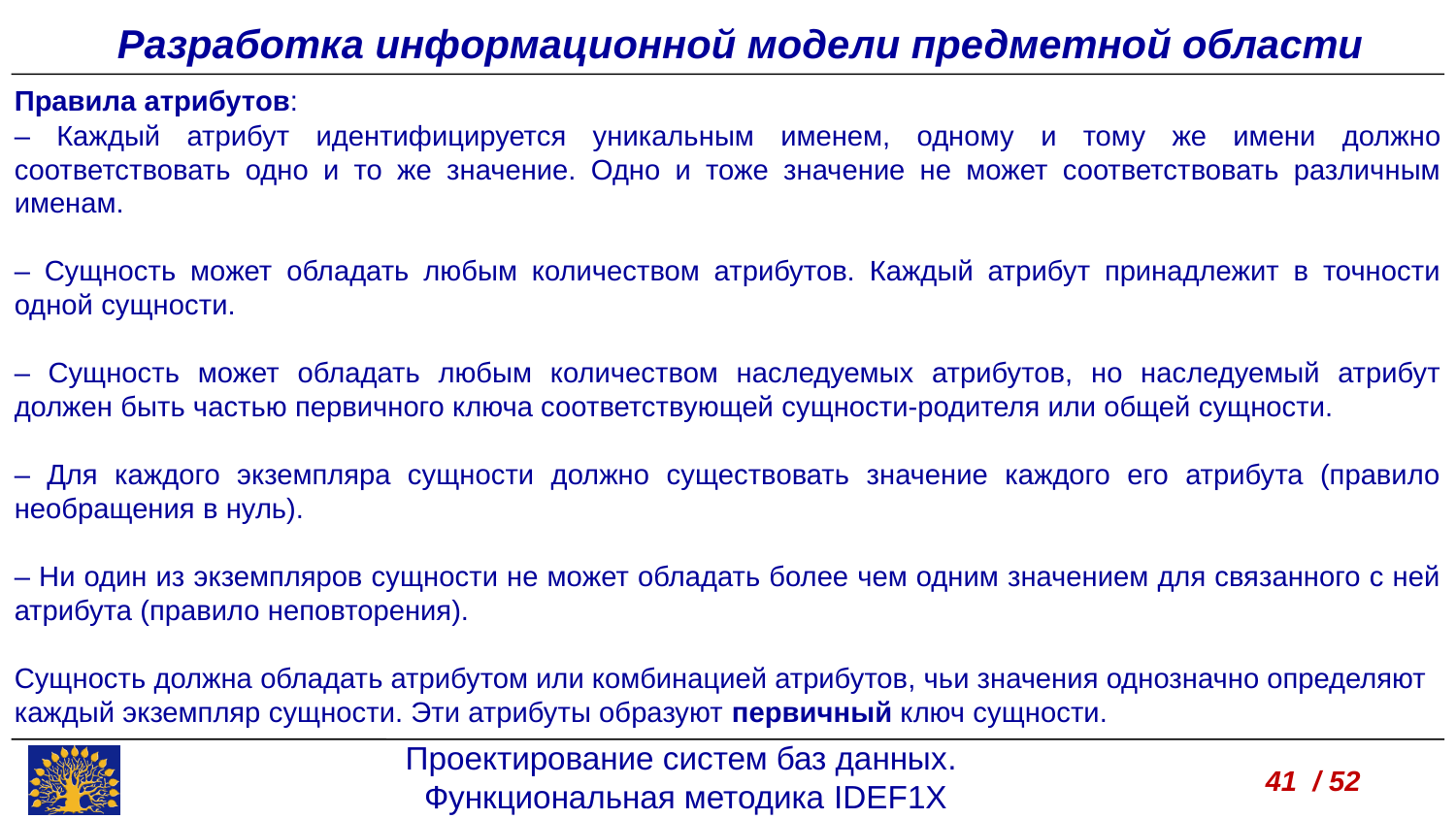

Разработка информационной модели предметной области
Правила атрибутов:
– Каждый атрибут идентифицируется уникальным именем, одному и тому же имени должно соответствовать одно и то же значение. Одно и тоже значение не может соответствовать различным именам.

– Сущность может обладать любым количеством атрибутов. Каждый атрибут принадлежит в точности одной сущности.

– Сущность может обладать любым количеством наследуемых атрибутов, но наследуемый атрибут должен быть частью первичного ключа соответствующей сущности-родителя или общей сущности.

– Для каждого экземпляра сущности должно существовать значение каждого его атрибута (правило необращения в нуль).

– Ни один из экземпляров сущности не может обладать более чем одним значением для связанного с ней атрибута (правило неповторения).

Сущность должна обладать атрибутом или комбинацией атрибутов, чьи значения однозначно определяют каждый экземпляр сущности. Эти атрибуты образуют первичный ключ сущности.